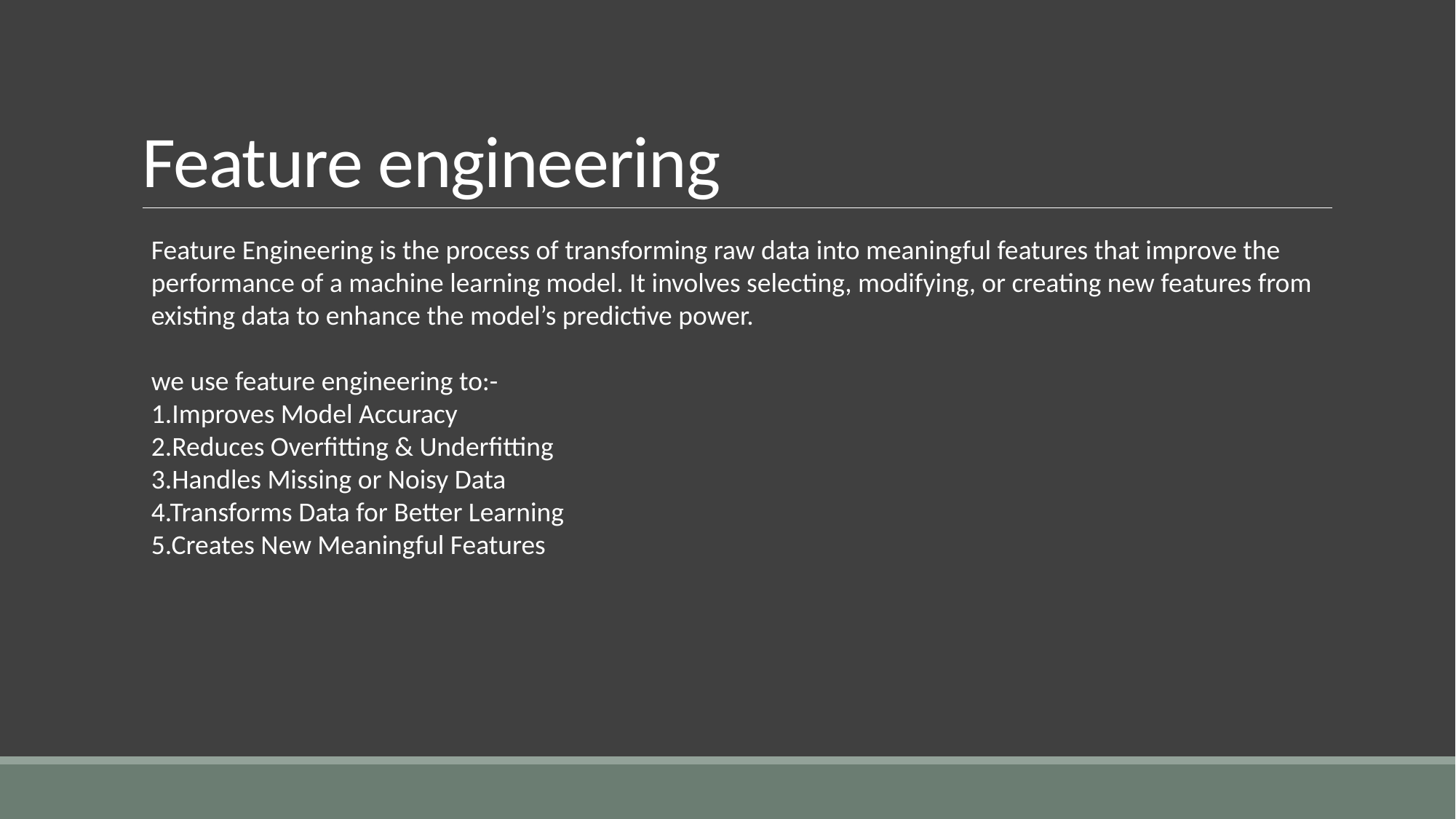

# Feature engineering
Feature Engineering is the process of transforming raw data into meaningful features that improve the performance of a machine learning model. It involves selecting, modifying, or creating new features from existing data to enhance the model’s predictive power.

we use feature engineering to:-
1.Improves Model Accuracy
2.Reduces Overfitting & Underfitting
3.Handles Missing or Noisy Data
4.Transforms Data for Better Learning
5.Creates New Meaningful Features